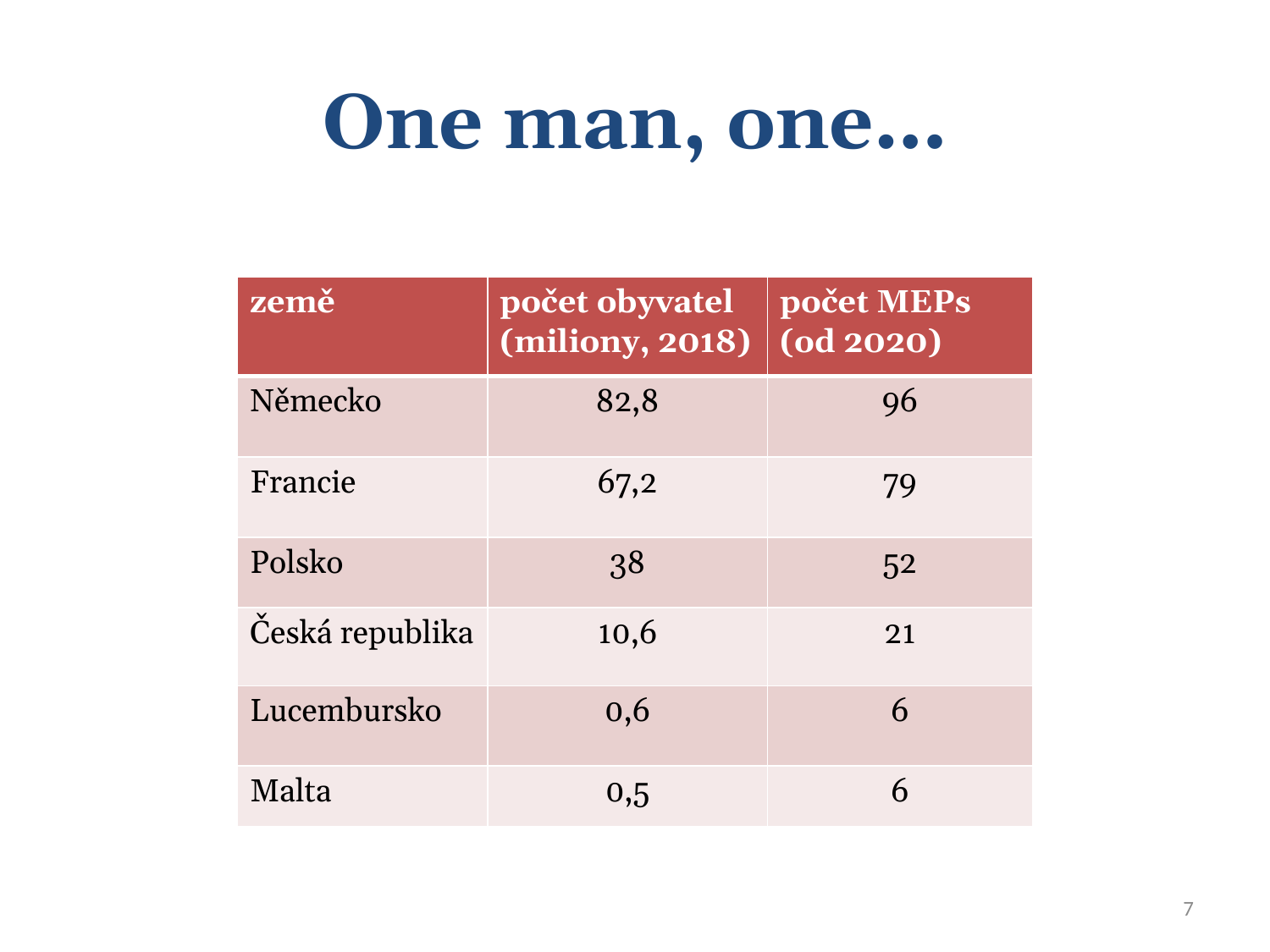

# One man, one…

| země | počet obyvatel (miliony, 2018) | počet MEPs (od 2020) |
| --- | --- | --- |
| Německo | 82,8 | 96 |
| Francie | 67,2 | 79 |
| Polsko | 38 | 52 |
| Česká republika | 10,6 | 21 |
| Lucembursko | 0,6 | 6 |
| Malta | 0,5 | 6 |
7